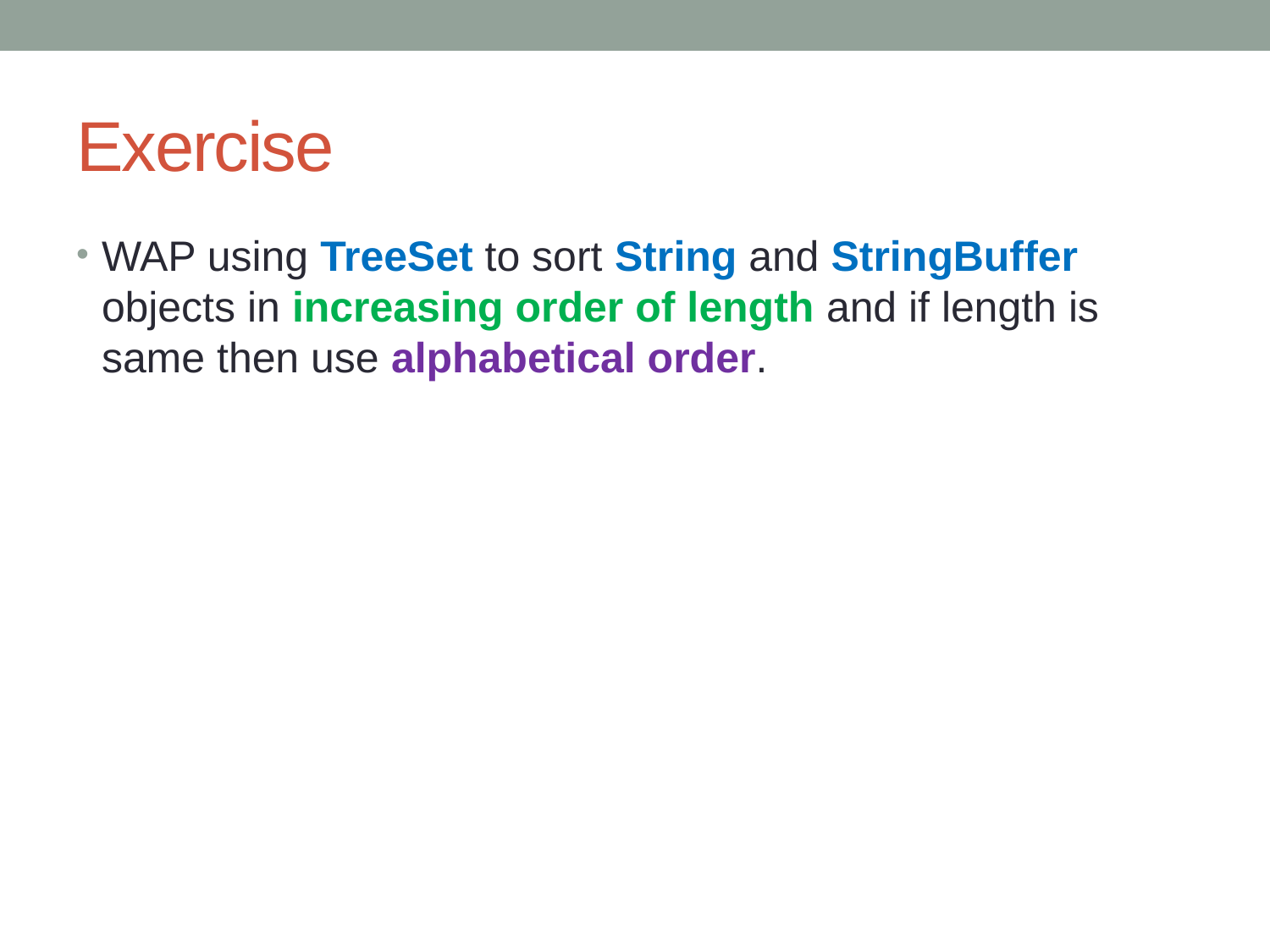

# Exercise
WAP using TreeSet to sort String and StringBuffer objects in increasing order of length and if length is same then use alphabetical order.